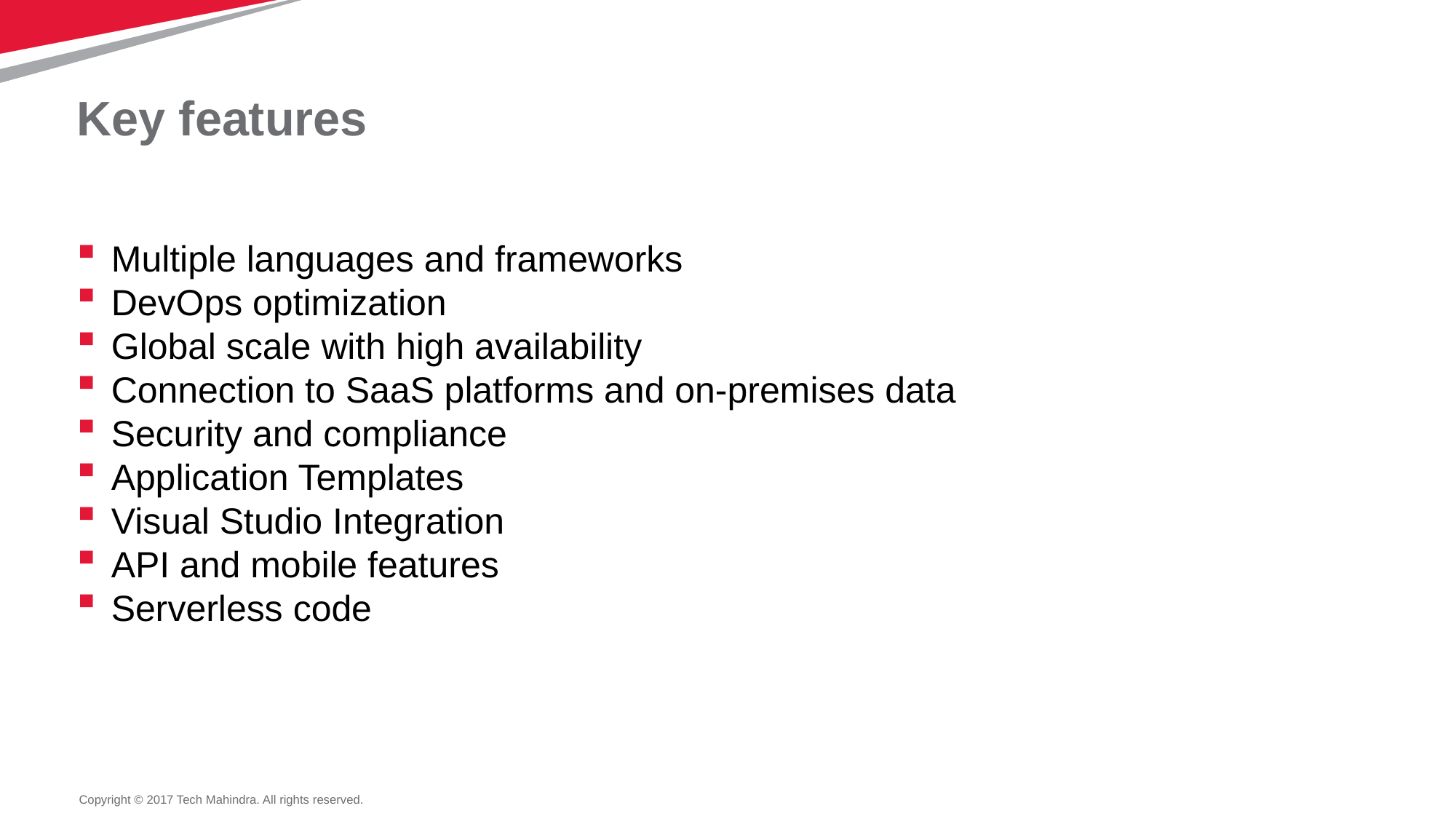

# Key features
Multiple languages and frameworks
DevOps optimization
Global scale with high availability
Connection to SaaS platforms and on-premises data
Security and compliance
Application Templates
Visual Studio Integration
API and mobile features
Serverless code